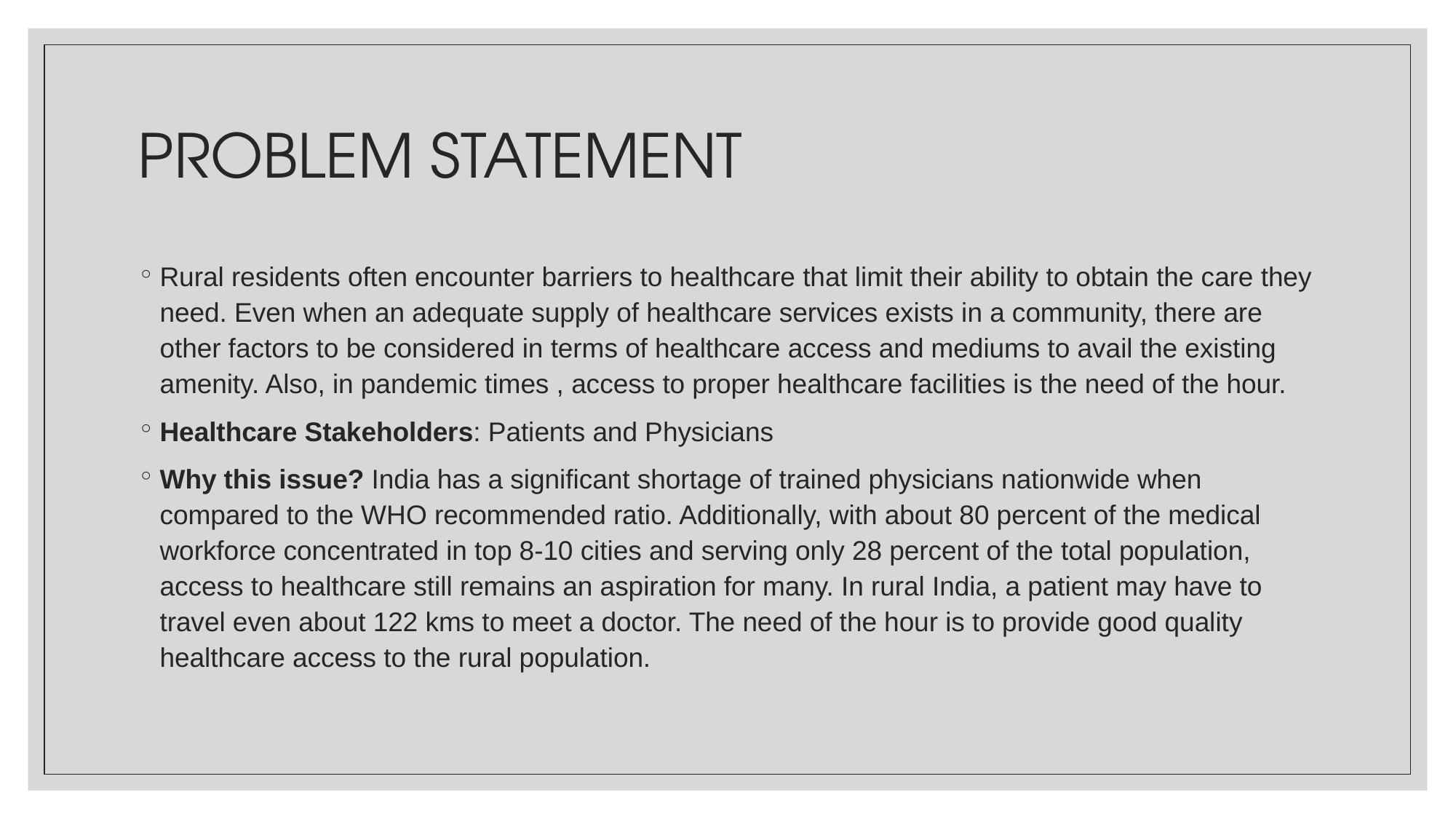

# PROBLEM STATEMENT
Rural residents often encounter barriers to healthcare that limit their ability to obtain the care they need. Even when an adequate supply of healthcare services exists in a community, there are other factors to be considered in terms of healthcare access and mediums to avail the existing amenity. Also, in pandemic times , access to proper healthcare facilities is the need of the hour.
Healthcare Stakeholders: Patients and Physicians
Why this issue? India has a significant shortage of trained physicians nationwide when compared to the WHO recommended ratio. Additionally, with about 80 percent of the medical workforce concentrated in top 8-10 cities and serving only 28 percent of the total population, access to healthcare still remains an aspiration for many. In rural India, a patient may have to travel even about 122 kms to meet a doctor. The need of the hour is to provide good quality healthcare access to the rural population.